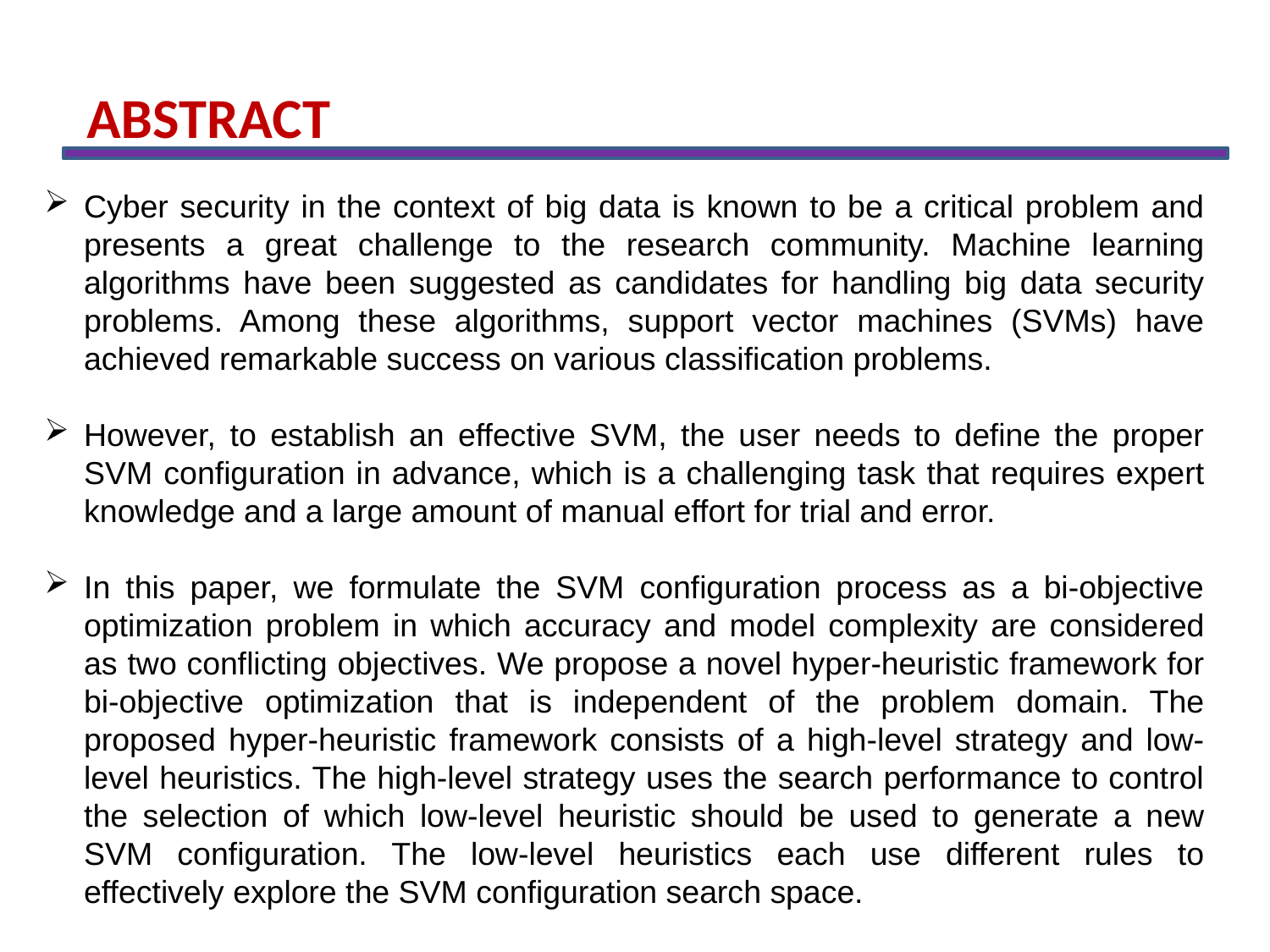

ABSTRACT

Cyber security in the context of big data is known to be a critical problem and presents a great challenge to the research community. Machine learning algorithms have been suggested as candidates for handling big data security problems. Among these algorithms, support vector machines (SVMs) have achieved remarkable success on various classification problems.

However, to establish an effective SVM, the user needs to define the proper SVM configuration in advance, which is a challenging task that requires expert knowledge and a large amount of manual effort for trial and error.

In this paper, we formulate the SVM configuration process as a bi-objective optimization problem in which accuracy and model complexity are considered as two conflicting objectives. We propose a novel hyper-heuristic framework for bi-objective optimization that is independent of the problem domain. The proposed hyper-heuristic framework consists of a high-level strategy and low-level heuristics. The high-level strategy uses the search performance to control the selection of which low-level heuristic should be used to generate a new SVM configuration. The low-level heuristics each use different rules to effectively explore the SVM configuration search space.